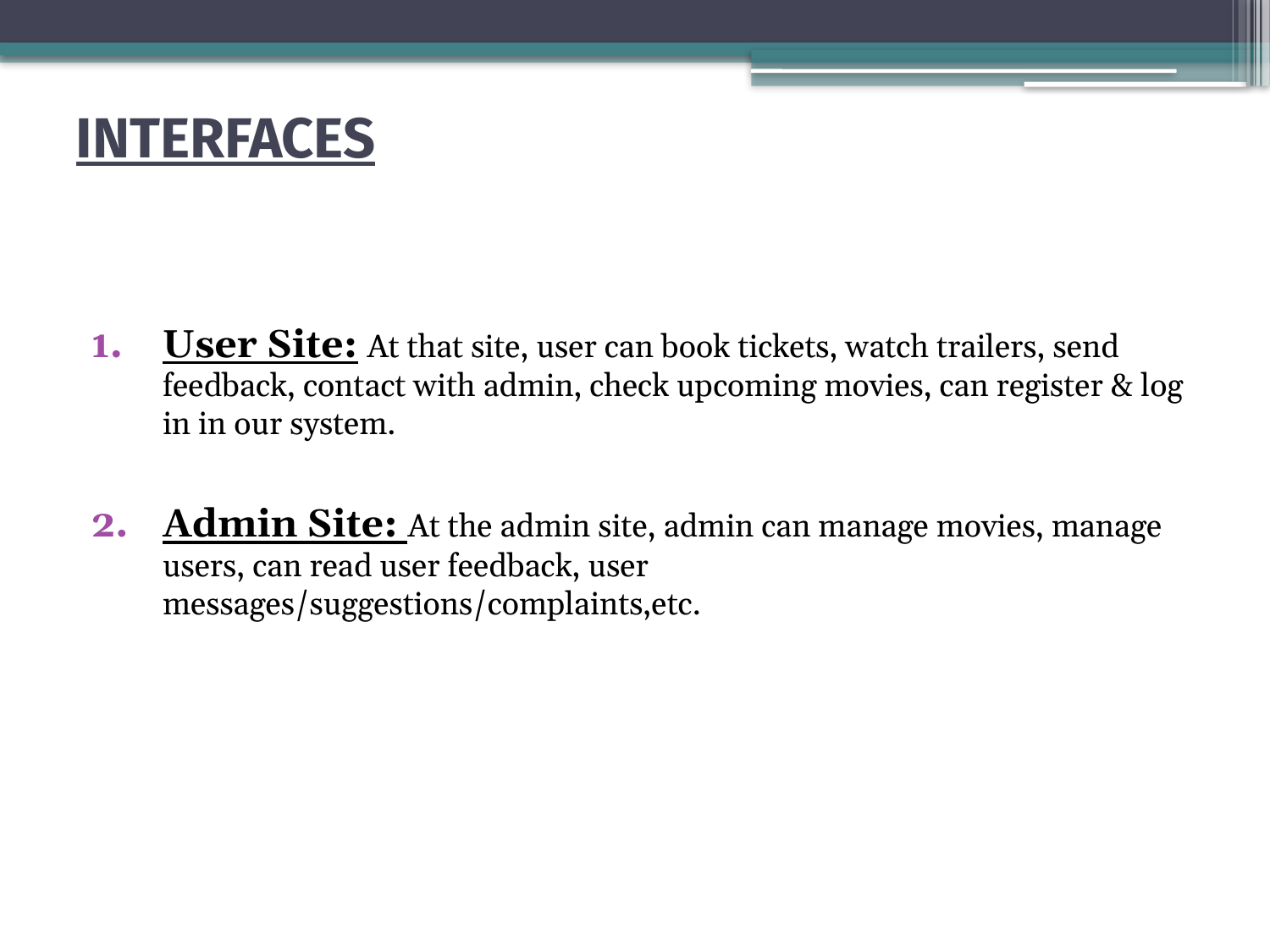

# INTERFACES
User Site: At that site, user can book tickets, watch trailers, send feedback, contact with admin, check upcoming movies, can register & log in in our system.

Admin Site: At the admin site, admin can manage movies, manage users, can read user feedback, user messages/suggestions/complaints,etc.